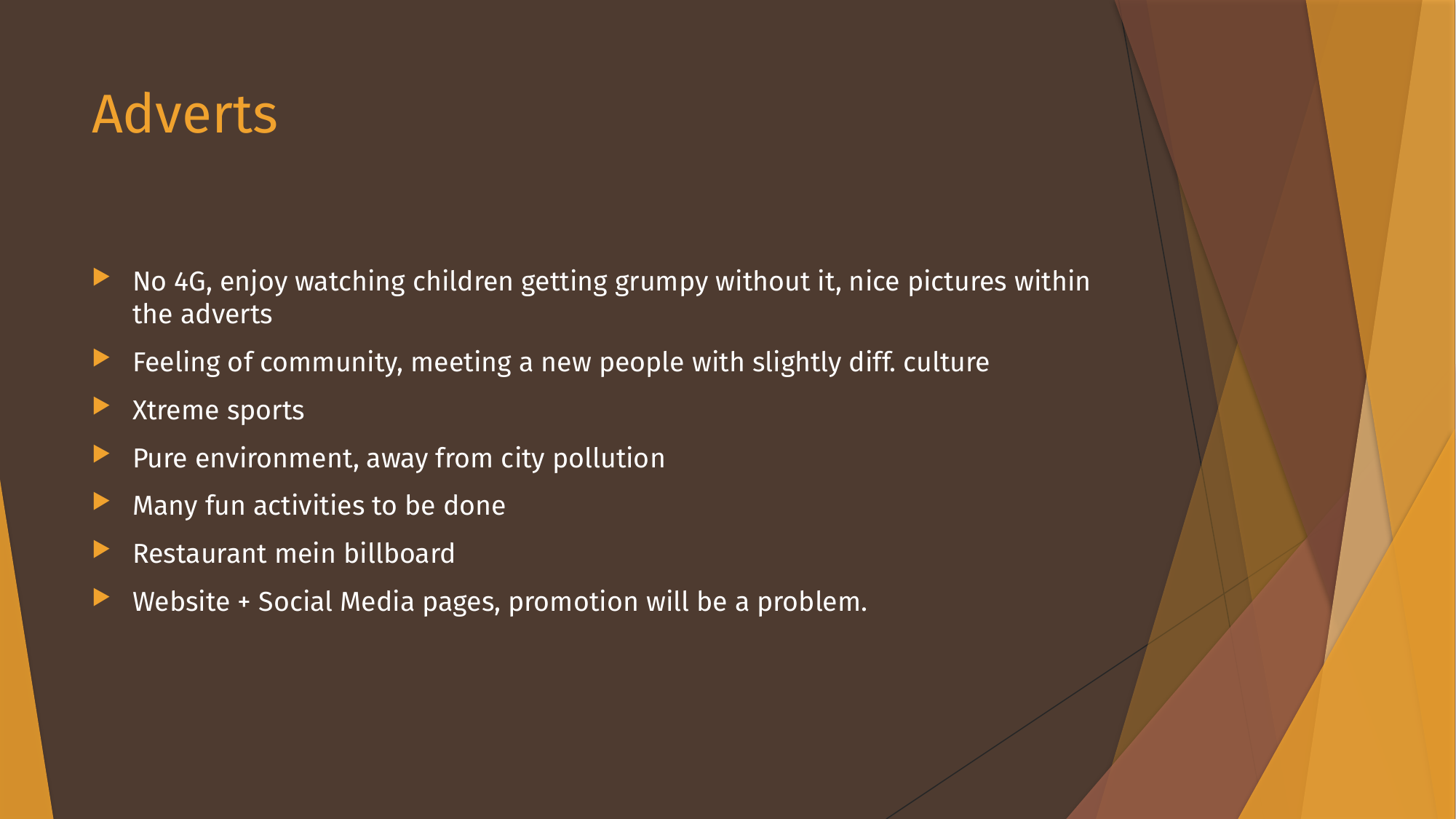

# Adverts
No 4G, enjoy watching children getting grumpy without it, nice pictures within the adverts
Feeling of community, meeting a new people with slightly diff. culture
Xtreme sports
Pure environment, away from city pollution
Many fun activities to be done
Restaurant mein billboard
Website + Social Media pages, promotion will be a problem.